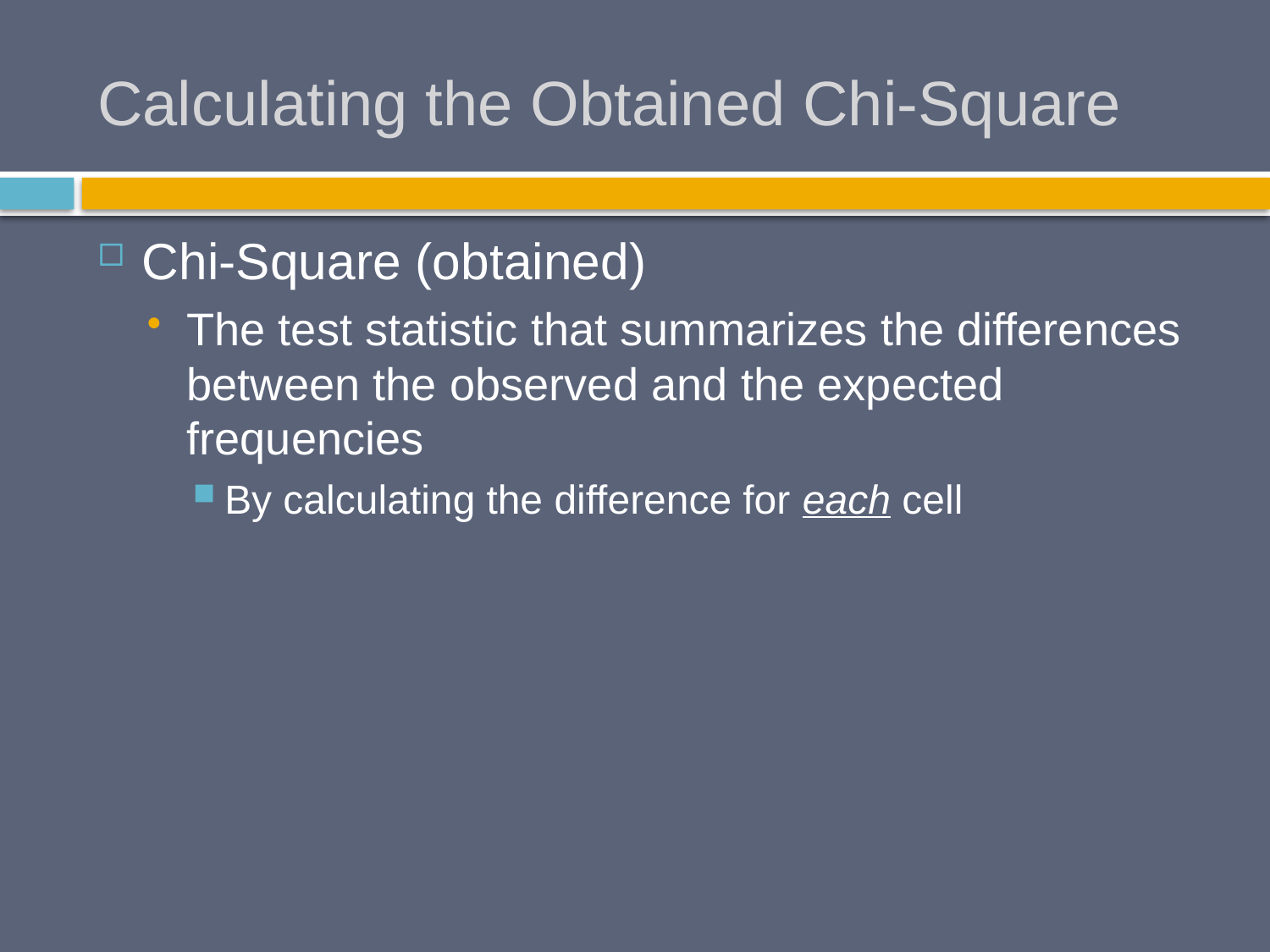

# Calculating the Obtained Chi-Square
Chi-Square (obtained)
The test statistic that summarizes the differences between the observed and the expected frequencies
By calculating the difference for each cell